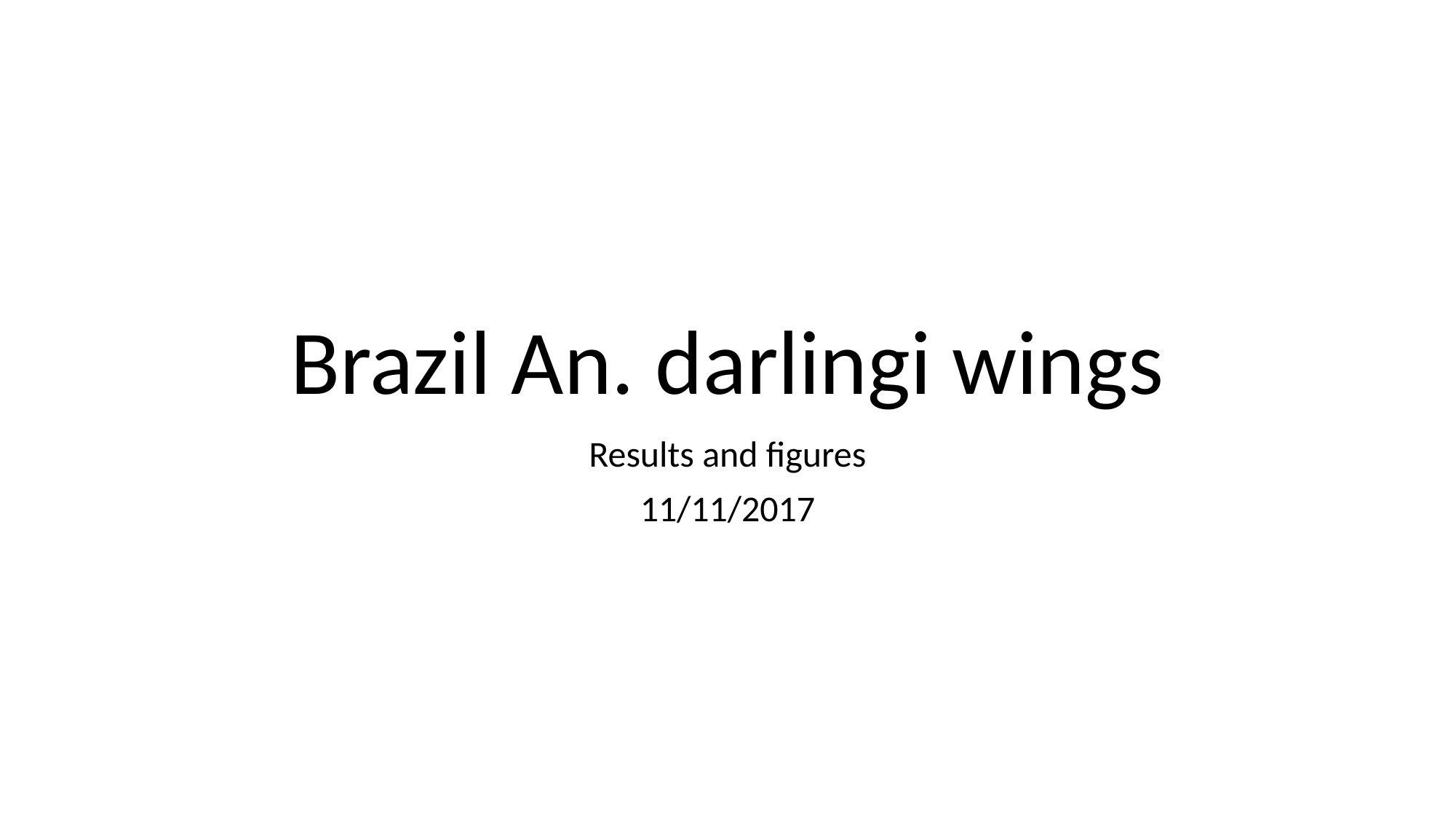

# Brazil An. darlingi wings
Results and figures
11/11/2017